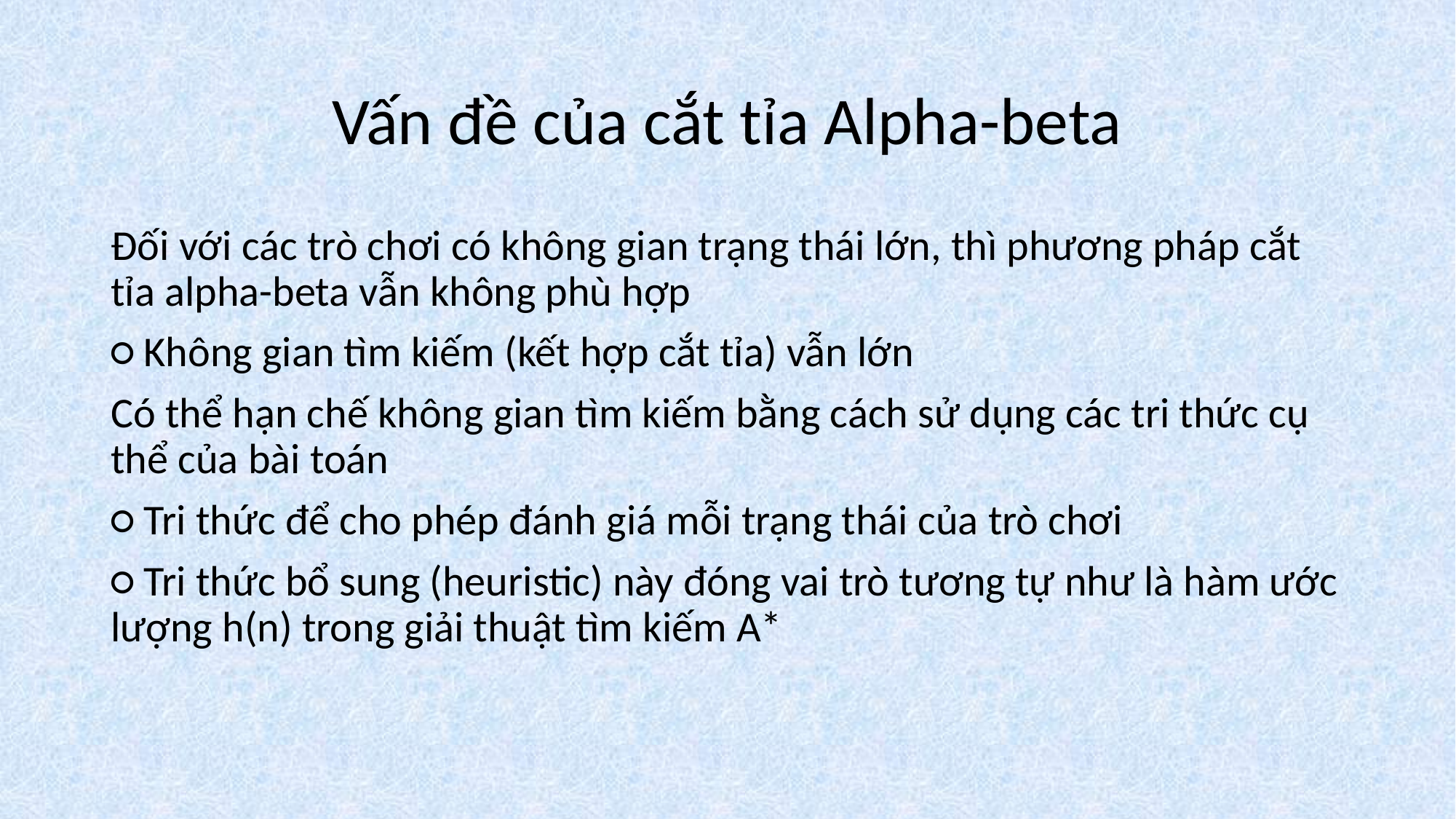

# Vấn đề của cắt tỉa Alpha-beta
Đối với các trò chơi có không gian trạng thái lớn, thì phương pháp cắt tỉa alpha-beta vẫn không phù hợp
○ Không gian tìm kiếm (kết hợp cắt tỉa) vẫn lớn
Có thể hạn chế không gian tìm kiếm bằng cách sử dụng các tri thức cụ thể của bài toán
○ Tri thức để cho phép đánh giá mỗi trạng thái của trò chơi
○ Tri thức bổ sung (heuristic) này đóng vai trò tương tự như là hàm ước lượng h(n) trong giải thuật tìm kiếm A*